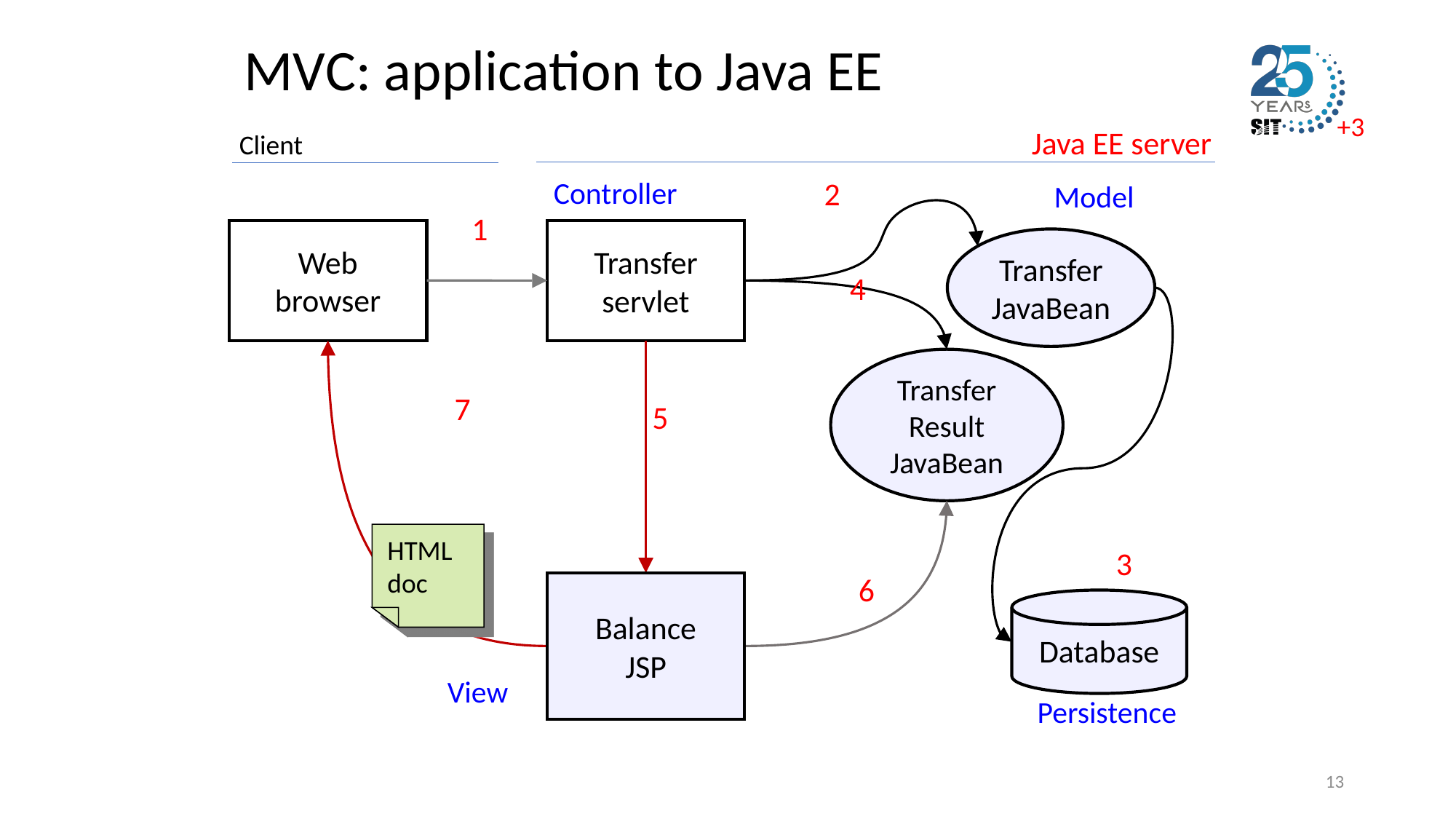

# MVC: application to Java EE
Java EE server

Client
2

Controller
Model
1
Web
browser
Transfer
servlet
Transfer JavaBean
4
Transfer
Result JavaBean
7
5

HTML
doc
3
6
Balance
JSP
Database

View
Persistence
13